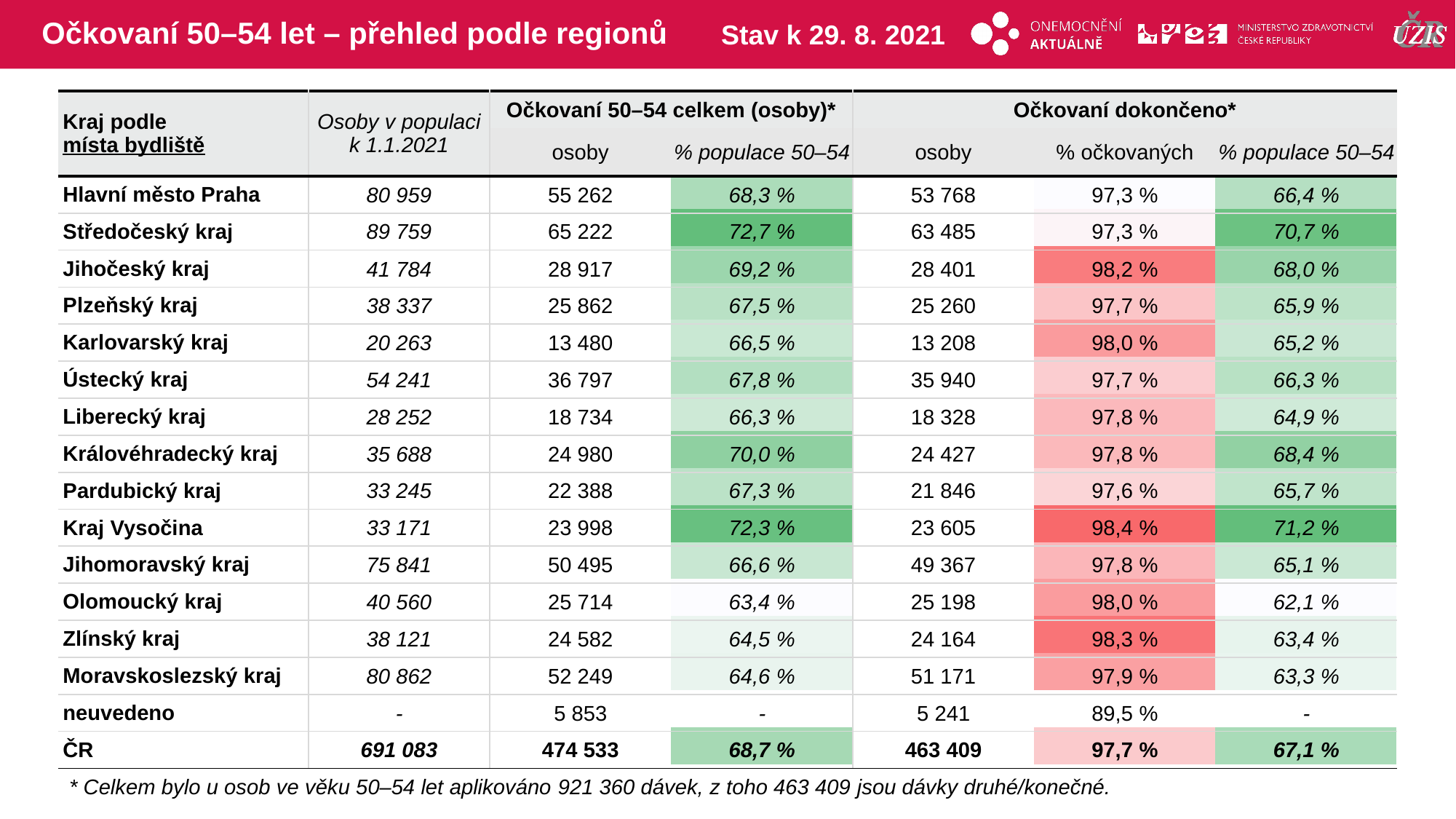

# Očkovaní 50–54 let – přehled podle regionů
Stav k 29. 8. 2021
| Kraj podle místa bydliště | Osoby v populaci k 1.1.2021 | Očkovaní 50–54 celkem (osoby)\* |  | Očkovaní dokončeno\* |  |  |
| --- | --- | --- | --- | --- | --- | --- |
|  |  | osoby | % populace 50–54 | osoby | % očkovaných | % populace 50–54 |
| Hlavní město Praha | 80 959 | 55 262 | 68,3 % | 53 768 | 97,3 % | 66,4 % |
| Středočeský kraj | 89 759 | 65 222 | 72,7 % | 63 485 | 97,3 % | 70,7 % |
| Jihočeský kraj | 41 784 | 28 917 | 69,2 % | 28 401 | 98,2 % | 68,0 % |
| Plzeňský kraj | 38 337 | 25 862 | 67,5 % | 25 260 | 97,7 % | 65,9 % |
| Karlovarský kraj | 20 263 | 13 480 | 66,5 % | 13 208 | 98,0 % | 65,2 % |
| Ústecký kraj | 54 241 | 36 797 | 67,8 % | 35 940 | 97,7 % | 66,3 % |
| Liberecký kraj | 28 252 | 18 734 | 66,3 % | 18 328 | 97,8 % | 64,9 % |
| Královéhradecký kraj | 35 688 | 24 980 | 70,0 % | 24 427 | 97,8 % | 68,4 % |
| Pardubický kraj | 33 245 | 22 388 | 67,3 % | 21 846 | 97,6 % | 65,7 % |
| Kraj Vysočina | 33 171 | 23 998 | 72,3 % | 23 605 | 98,4 % | 71,2 % |
| Jihomoravský kraj | 75 841 | 50 495 | 66,6 % | 49 367 | 97,8 % | 65,1 % |
| Olomoucký kraj | 40 560 | 25 714 | 63,4 % | 25 198 | 98,0 % | 62,1 % |
| Zlínský kraj | 38 121 | 24 582 | 64,5 % | 24 164 | 98,3 % | 63,4 % |
| Moravskoslezský kraj | 80 862 | 52 249 | 64,6 % | 51 171 | 97,9 % | 63,3 % |
| neuvedeno | - | 5 853 | - | 5 241 | 89,5 % | - |
| ČR | 691 083 | 474 533 | 68,7 % | 463 409 | 97,7 % | 67,1 % |
|  |  |  |  |  |  |
| --- | --- | --- | --- | --- | --- |
|  |  |  |  |  |  |
|  |  |  |  |  |  |
|  |  |  |  |  |  |
|  |  |  |  |  |  |
|  |  |  |  |  |  |
|  |  |  |  |  |  |
|  |  |  |  |  |  |
|  |  |  |  |  |  |
|  |  |  |  |  |  |
|  |  |  |  |  |  |
|  |  |  |  |  |  |
|  |  |  |  |  |  |
|  |  |  |  |  |  |
|  |  |  |  |  |  |
|  |  |  |  |  |  |
* Celkem bylo u osob ve věku 50–54 let aplikováno 921 360 dávek, z toho 463 409 jsou dávky druhé/konečné.